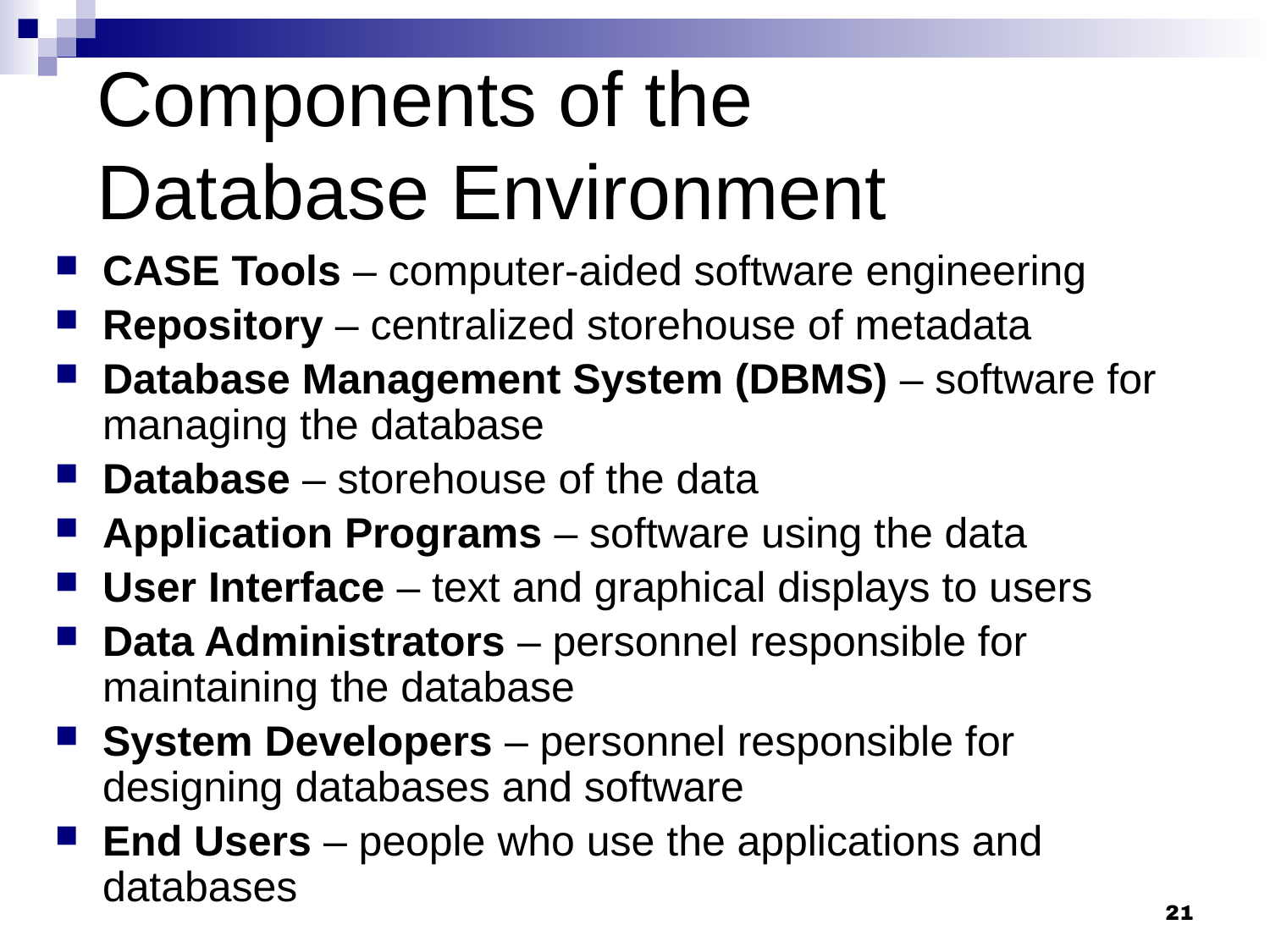

# Components of the Database Environment
CASE Tools – computer-aided software engineering
Repository – centralized storehouse of metadata
Database Management System (DBMS) – software for managing the database
Database – storehouse of the data
Application Programs – software using the data
User Interface – text and graphical displays to users
Data Administrators – personnel responsible for maintaining the database
System Developers – personnel responsible for designing databases and software
End Users – people who use the applications and databases
21